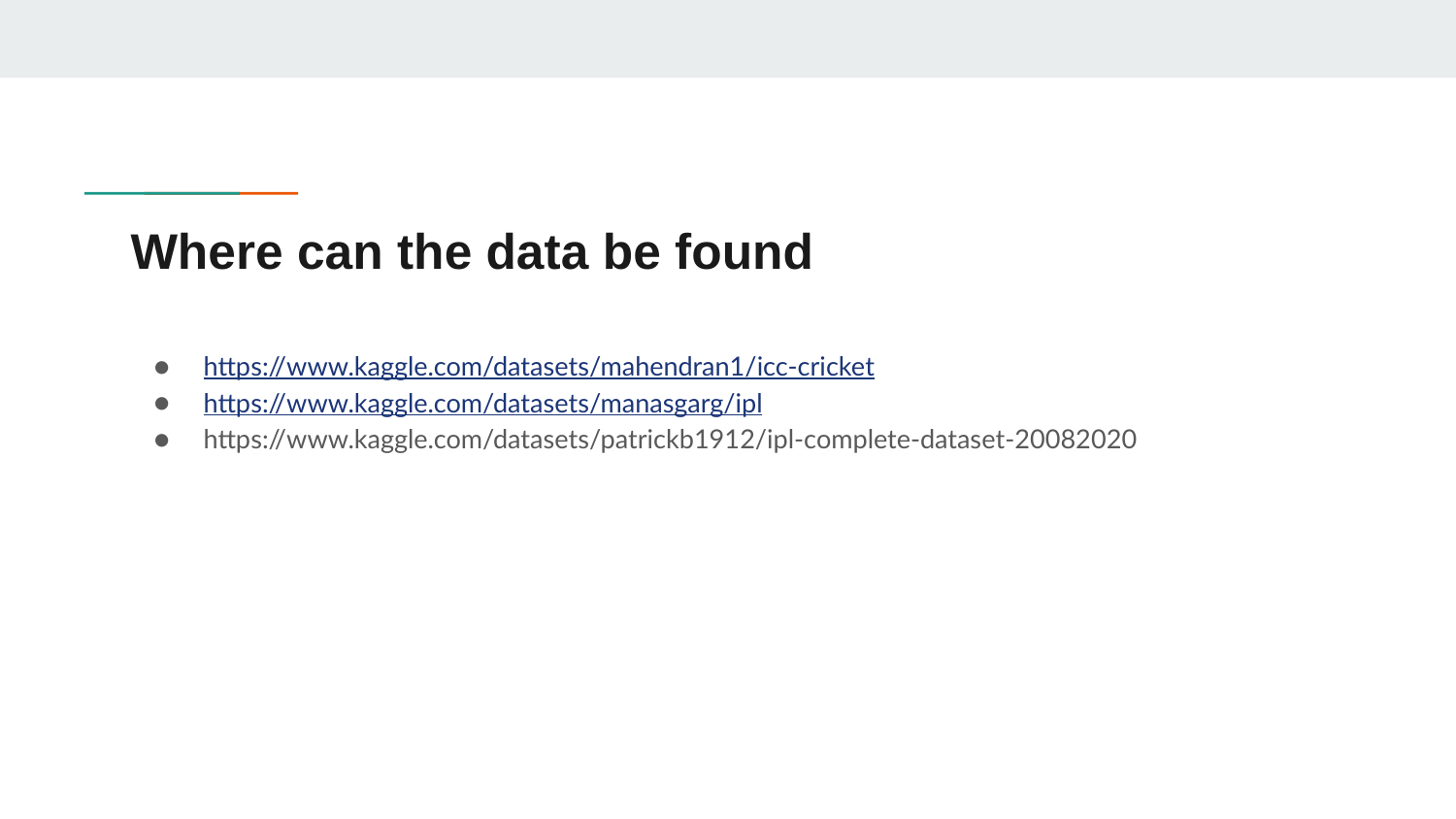

# Where can the data be found
https://www.kaggle.com/datasets/mahendran1/icc-cricket
https://www.kaggle.com/datasets/manasgarg/ipl
https://www.kaggle.com/datasets/patrickb1912/ipl-complete-dataset-20082020